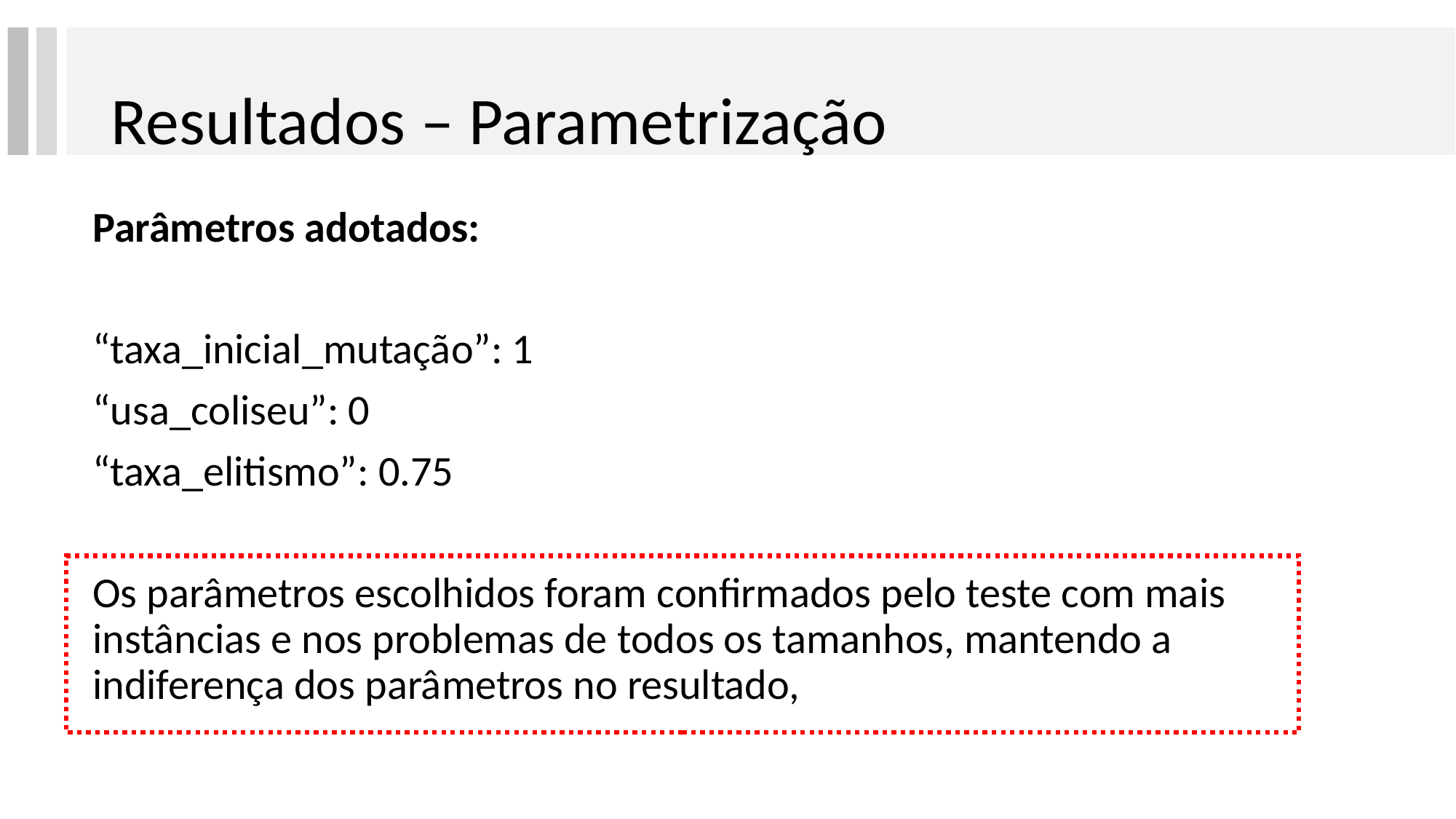

# Resultados – Parametrização
Parâmetros adotados:

“taxa_inicial_mutação”: 1
“usa_coliseu”: 0
“taxa_elitismo”: 0.75

Os parâmetros escolhidos foram confirmados pelo teste com mais instâncias e nos problemas de todos os tamanhos, mantendo a indiferença dos parâmetros no resultado,